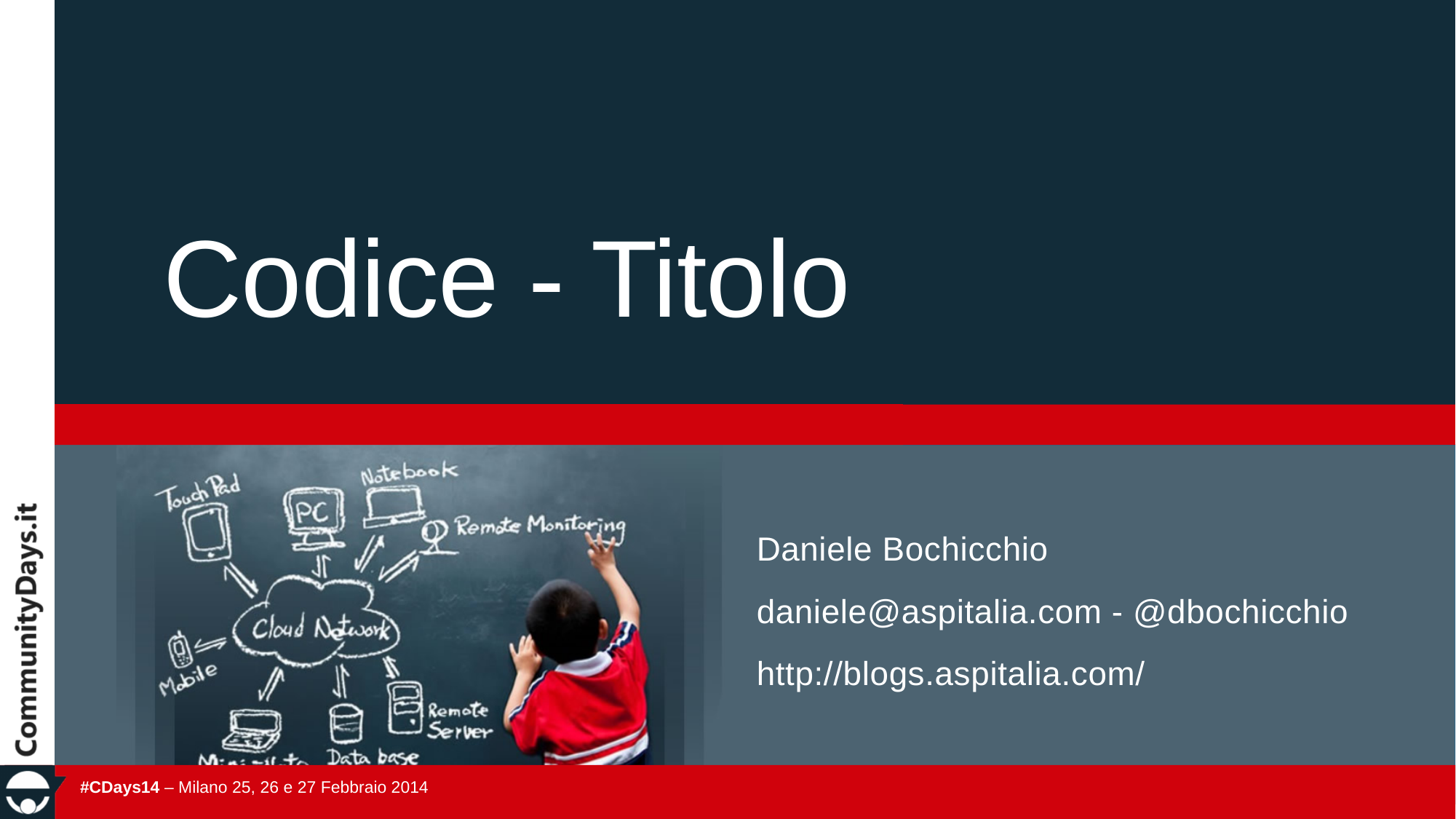

# Codice - Titolo
Daniele Bochicchio
daniele@aspitalia.com - @dbochicchio
http://blogs.aspitalia.com/